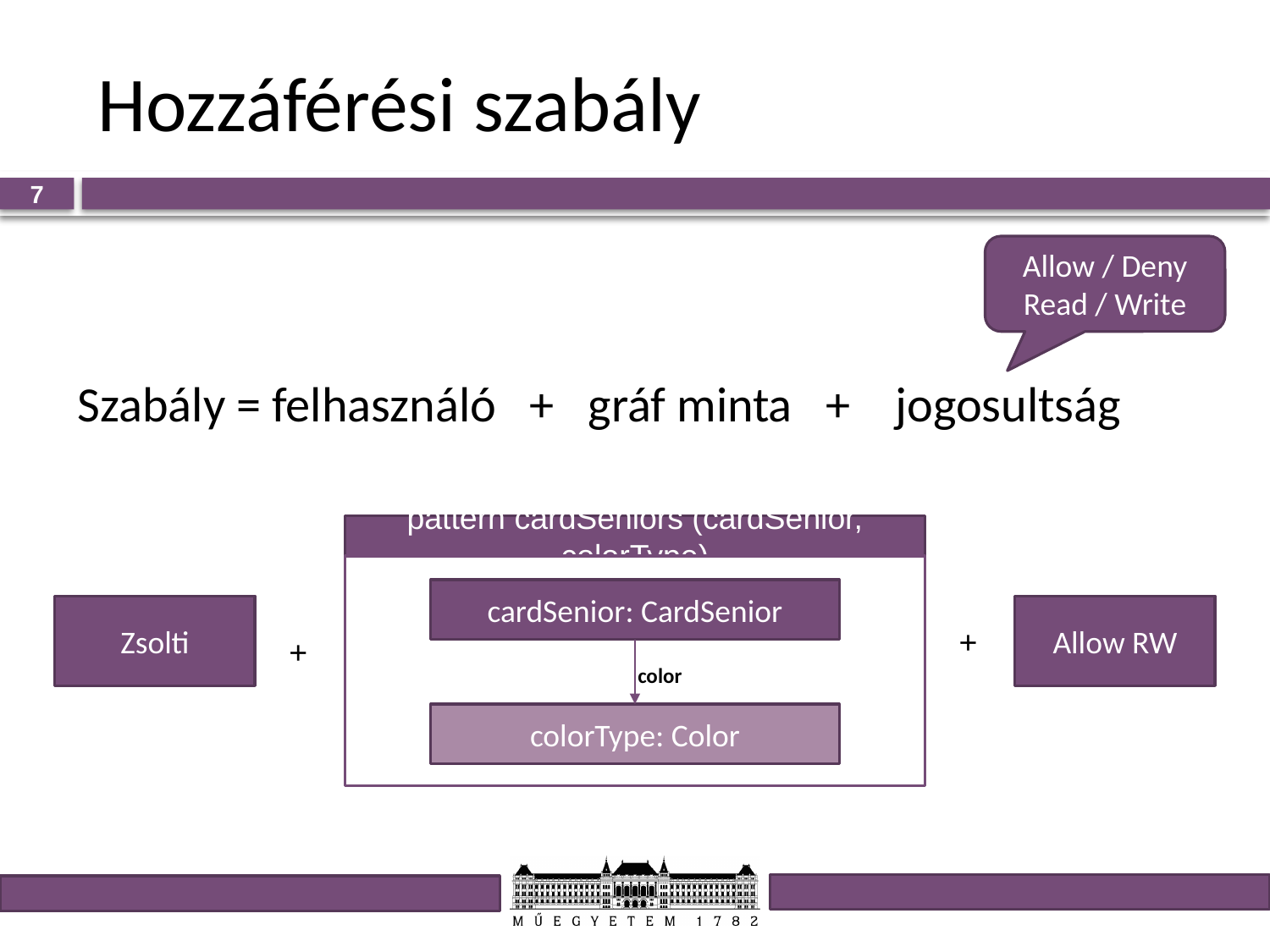

# Hozzáférési szabály
7
Allow / Deny
Read / Write
Szabály = felhasználó   +   gráf minta   +    jogosultság
pattern cardSeniors (cardSenior, colorType)

cardSenior: CardSenior
colorType: Color
Zsolti
Allow RW
+
+
color